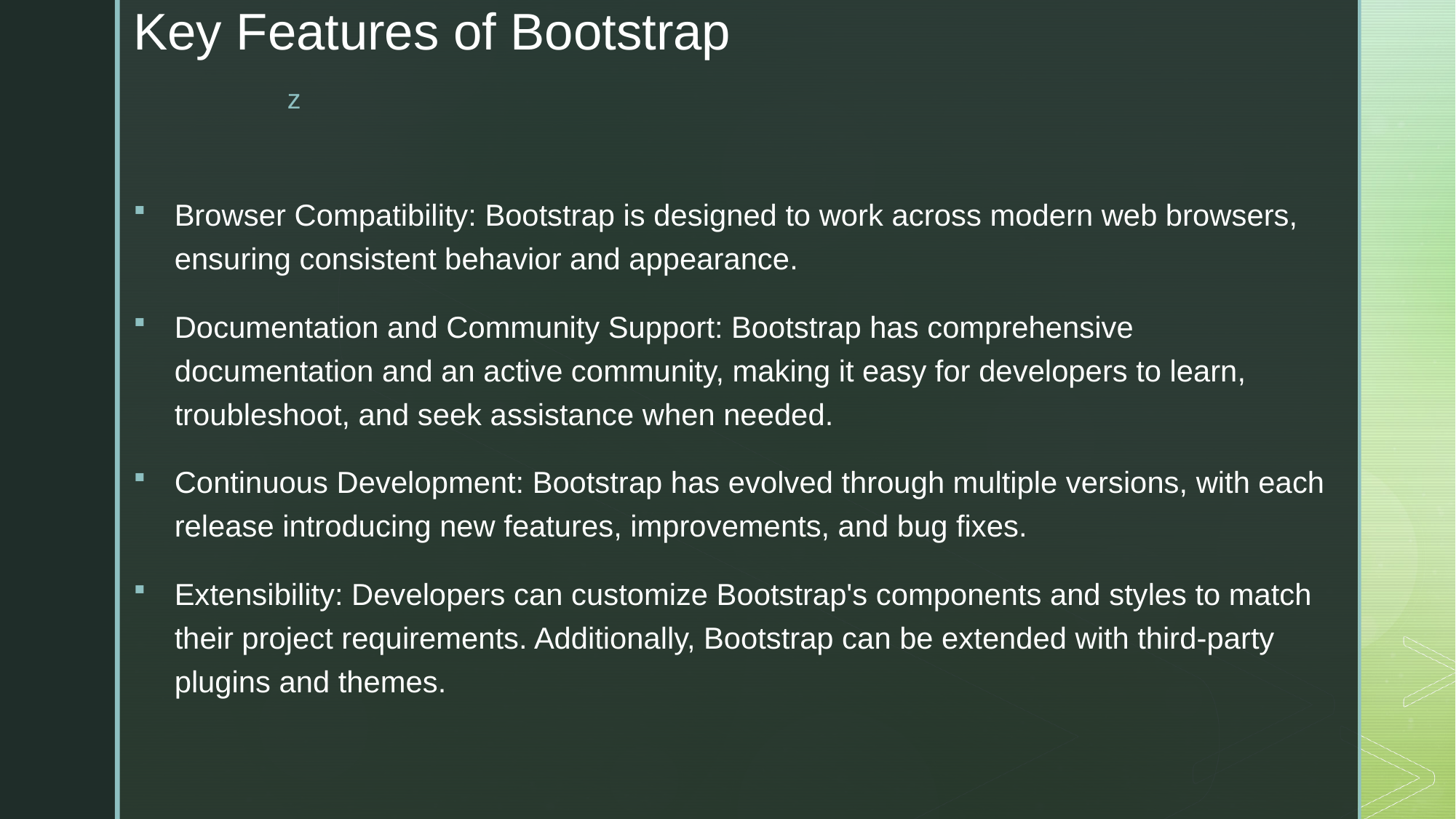

# Key Features of Bootstrap
Browser Compatibility: Bootstrap is designed to work across modern web browsers, ensuring consistent behavior and appearance.
Documentation and Community Support: Bootstrap has comprehensive documentation and an active community, making it easy for developers to learn, troubleshoot, and seek assistance when needed.
Continuous Development: Bootstrap has evolved through multiple versions, with each release introducing new features, improvements, and bug fixes.
Extensibility: Developers can customize Bootstrap's components and styles to match their project requirements. Additionally, Bootstrap can be extended with third-party plugins and themes.